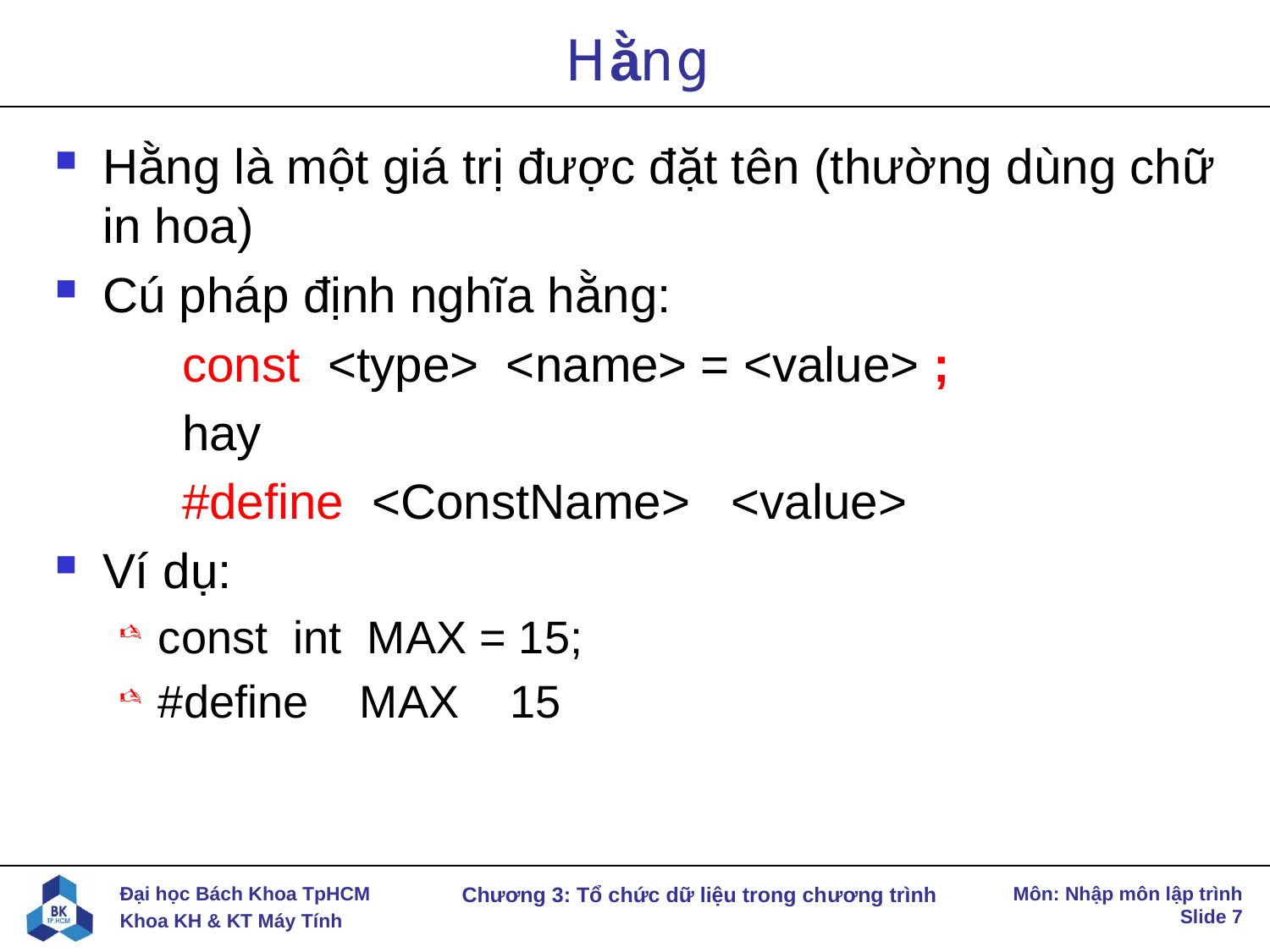

# Hằng
Hằng là một giá trị được đặt tên (thường dùng chữ in hoa)
Cú pháp định nghĩa hằng:
	const  <type>  <name> = <value> ;
	hay
	#define  <ConstName>   <value>
Ví dụ:
const  int  MAX = 15;
#define    MAX    15